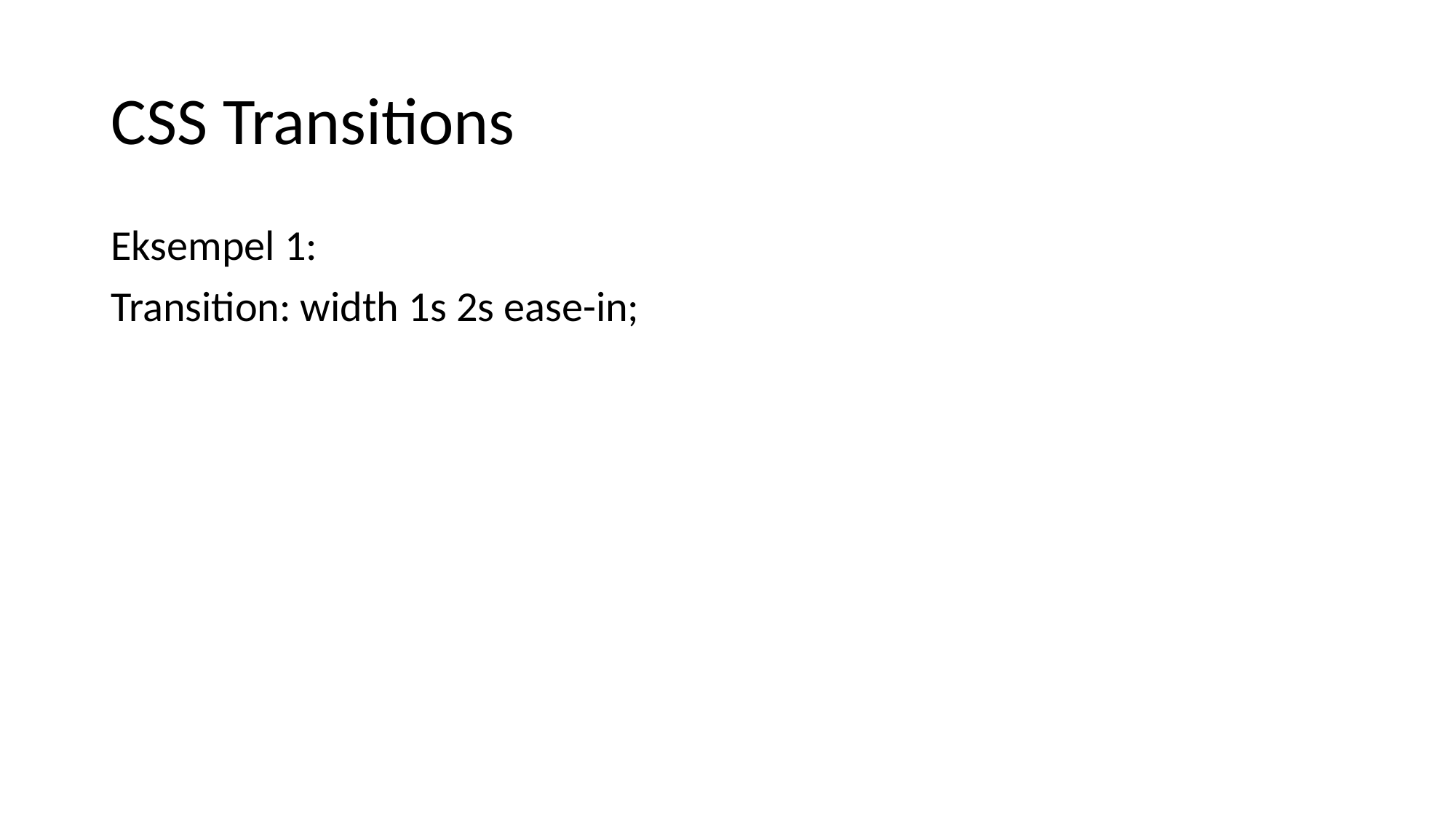

# CSS Transitions
Eksempel 1:
Transition: width 1s 2s ease-in;